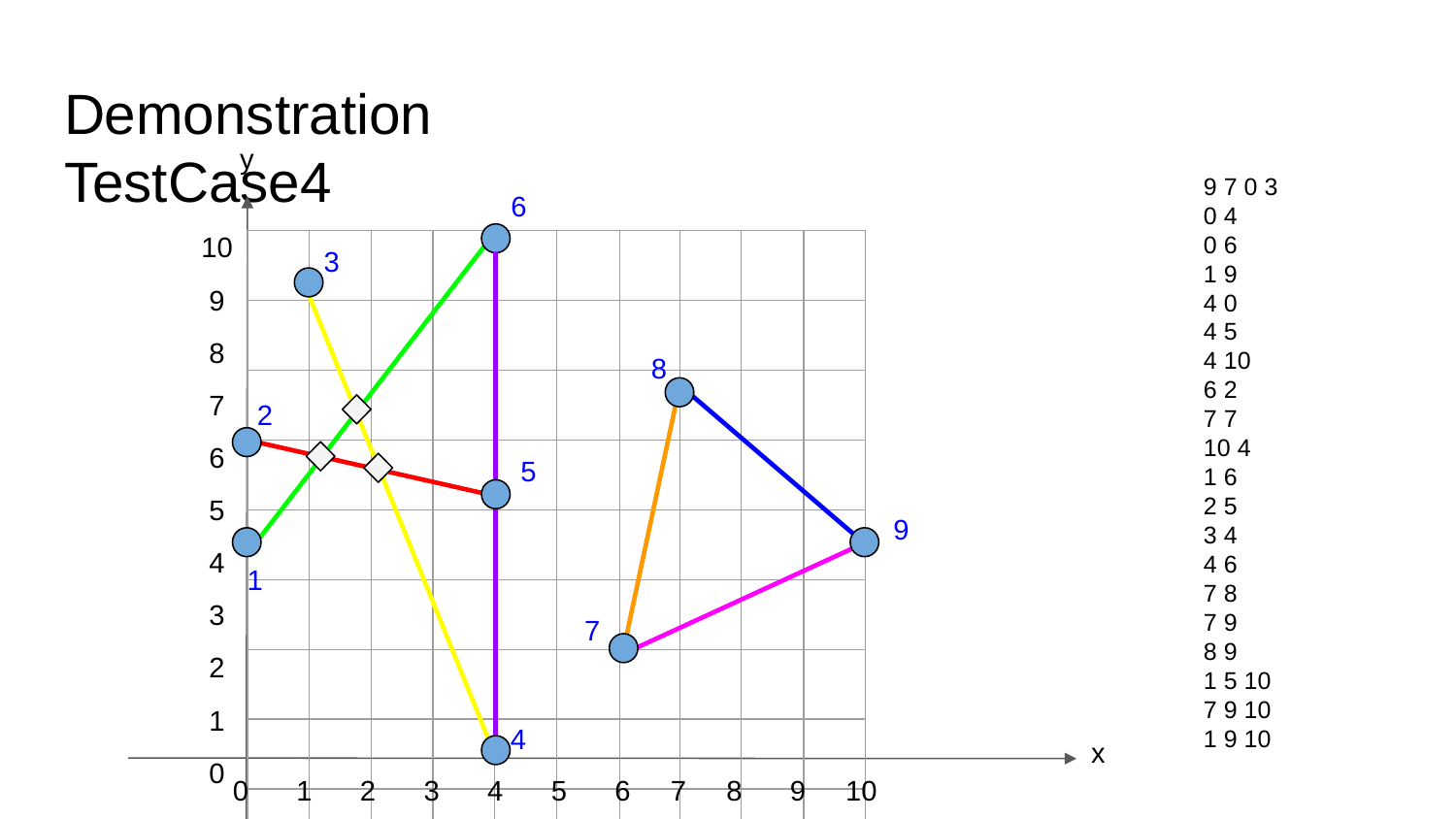

# Demonstration							TestCase4
y
9 7 0 3
0 4
0 6
1 9
4 0
4 5
4 10
6 2
7 7
10 4
1 6
2 5
3 4
4 6
7 8
7 9
8 9
1 5 10
7 9 10
1 9 10

6
10
9
8
7
6
5
4
3
2
1
0

3
|  |  |  |  |  |  |  |  |  |  |
| --- | --- | --- | --- | --- | --- | --- | --- | --- | --- |
|  |  |  |  |  |  |  |  |  |  |
|  |  |  |  |  |  |  |  |  |  |
|  |  |  |  |  |  |  |  |  |  |
|  |  |  |  |  |  |  |  |  |  |
|  |  |  |  |  |  |  |  |  |  |
|  |  |  |  |  |  |  |  |  |  |
|  |  |  |  |  |  |  |  |  |  |
|  |  |  |  |  |  |  |  |  |  |
|  |  |  |  |  |  |  |  |  |  |

8

2

5

9

1
7

4
x

0      1      2      3      4      5      6     7     8      9     10